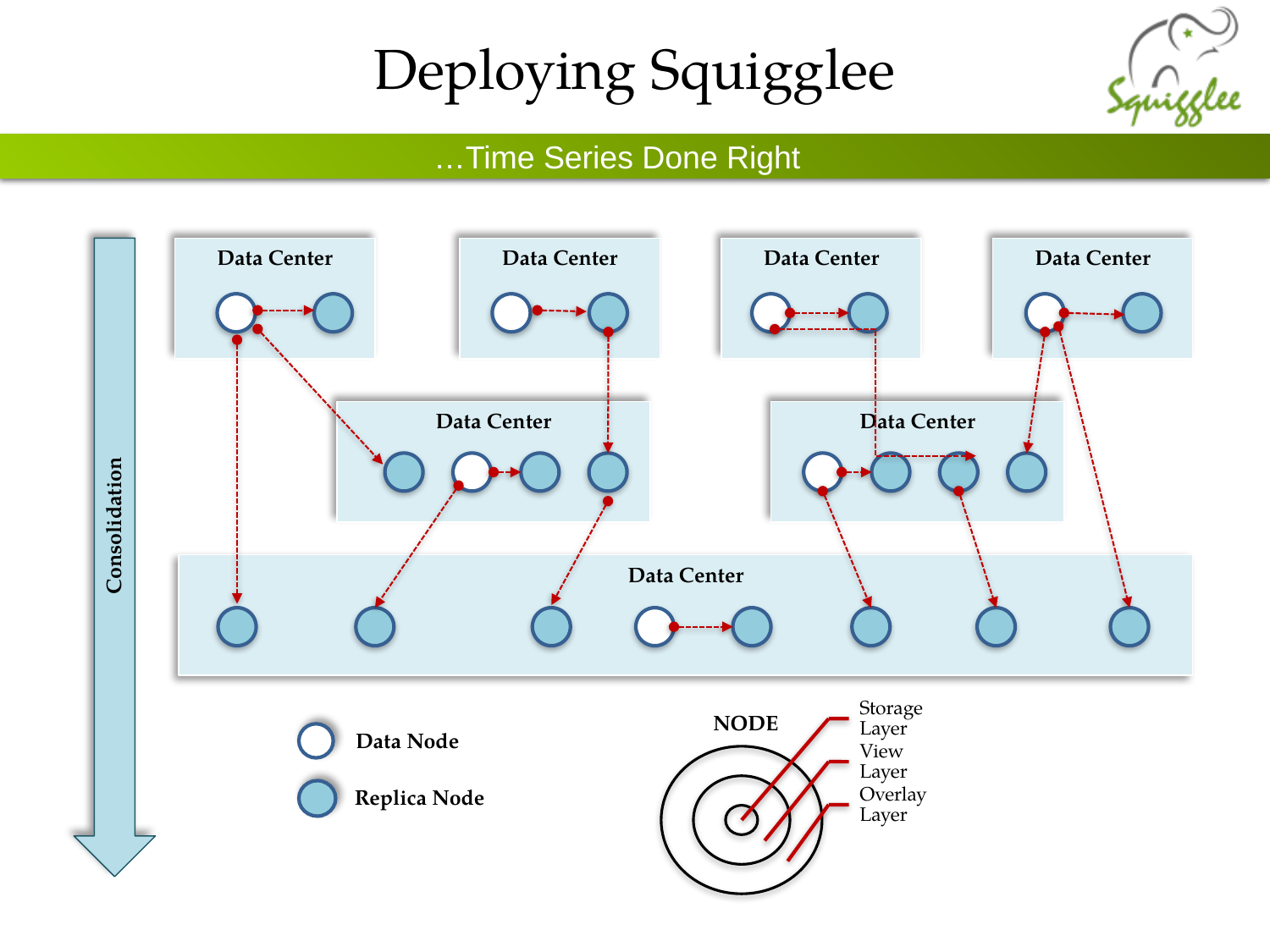

Deploying Squigglee

Data Center
Data Center
Data Center
Data Center

Data Center
Data Center

Consolidation
Data Center

Storage Layer
View Layer
Overlay Layer
NODE
Data Node

Replica Node